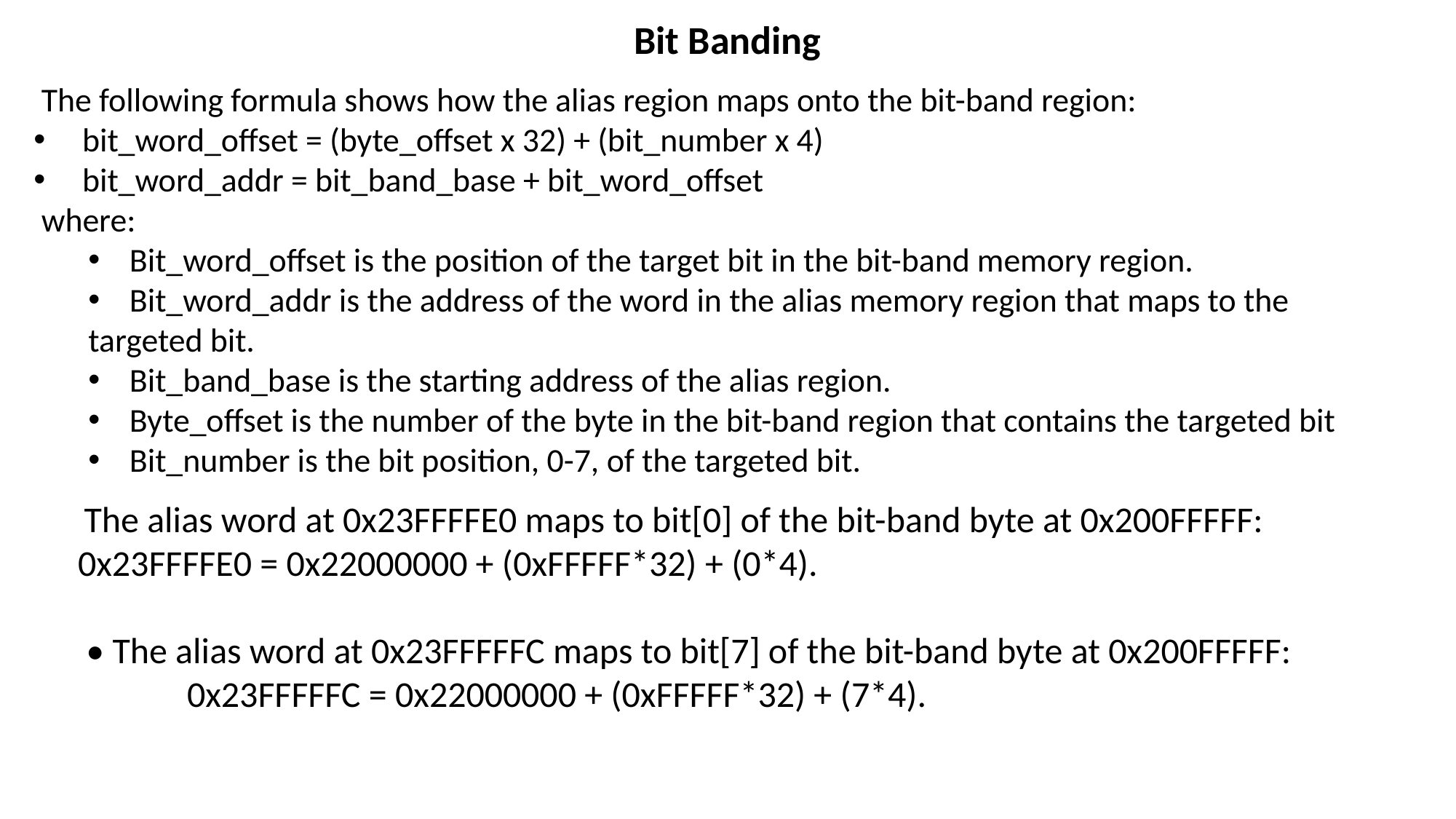

# Bit Banding
 The following formula shows how the alias region maps onto the bit-band region:
 bit_word_offset = (byte_offset x 32) + (bit_number x 4)
 bit_word_addr = bit_band_base + bit_word_offset
 where:
Bit_word_offset is the position of the target bit in the bit-band memory region.
Bit_word_addr is the address of the word in the alias memory region that maps to the
targeted bit.
Bit_band_base is the starting address of the alias region.
Byte_offset is the number of the byte in the bit-band region that contains the targeted bit
Bit_number is the bit position, 0-7, of the targeted bit.
 The alias word at 0x23FFFFE0 maps to bit[0] of the bit-band byte at 0x200FFFFF: 	0x23FFFFE0 = 0x22000000 + (0xFFFFF*32) + (0*4).

 • The alias word at 0x23FFFFFC maps to bit[7] of the bit-band byte at 0x200FFFFF: 	0x23FFFFFC = 0x22000000 + (0xFFFFF*32) + (7*4).